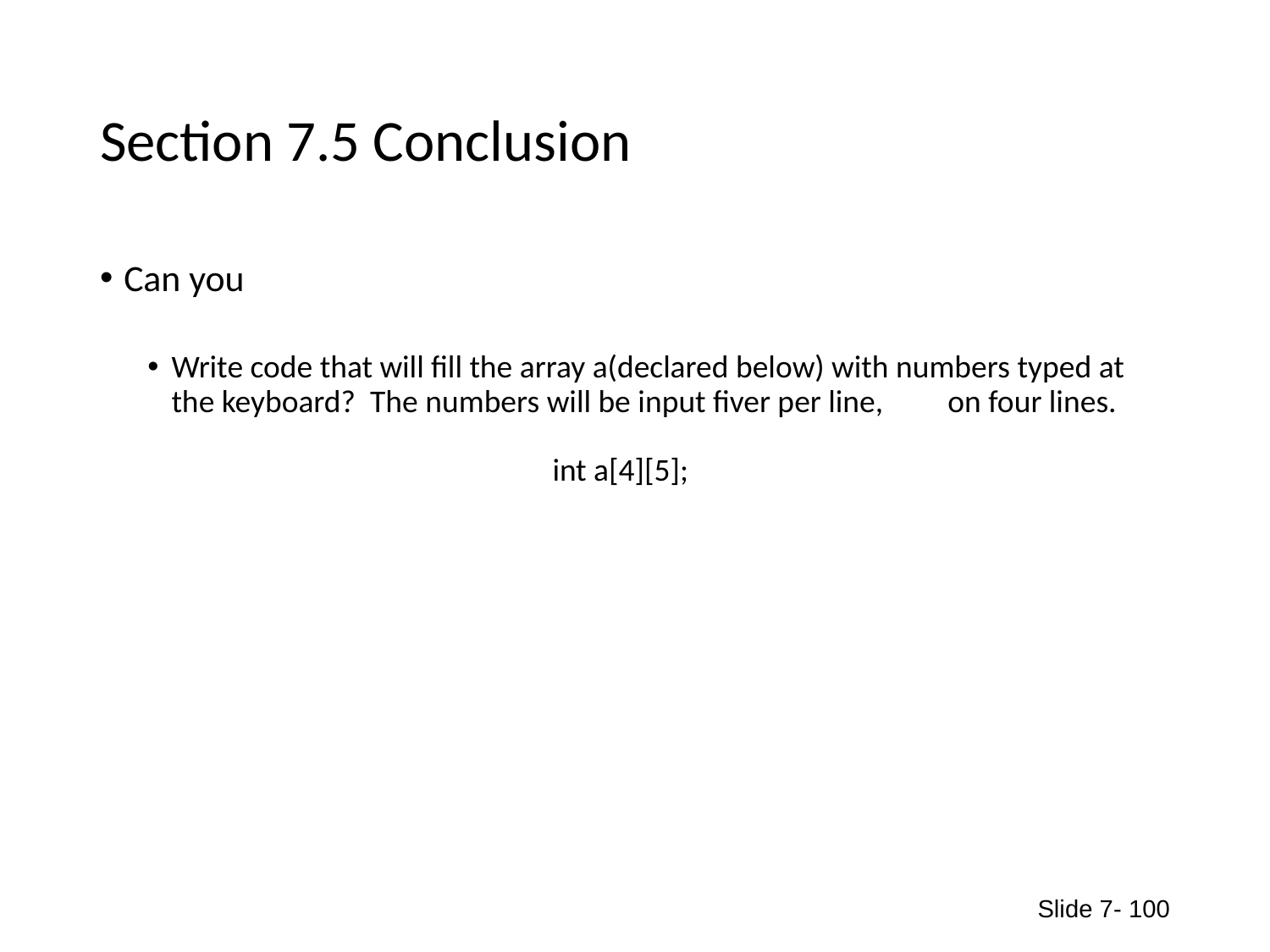

# Section 7.5 Conclusion
Can you
Write code that will fill the array a(declared below) with numbers typed at the keyboard?  The numbers will be input fiver per line,         on four lines.
 			int a[4][5];

Slide 7- 100